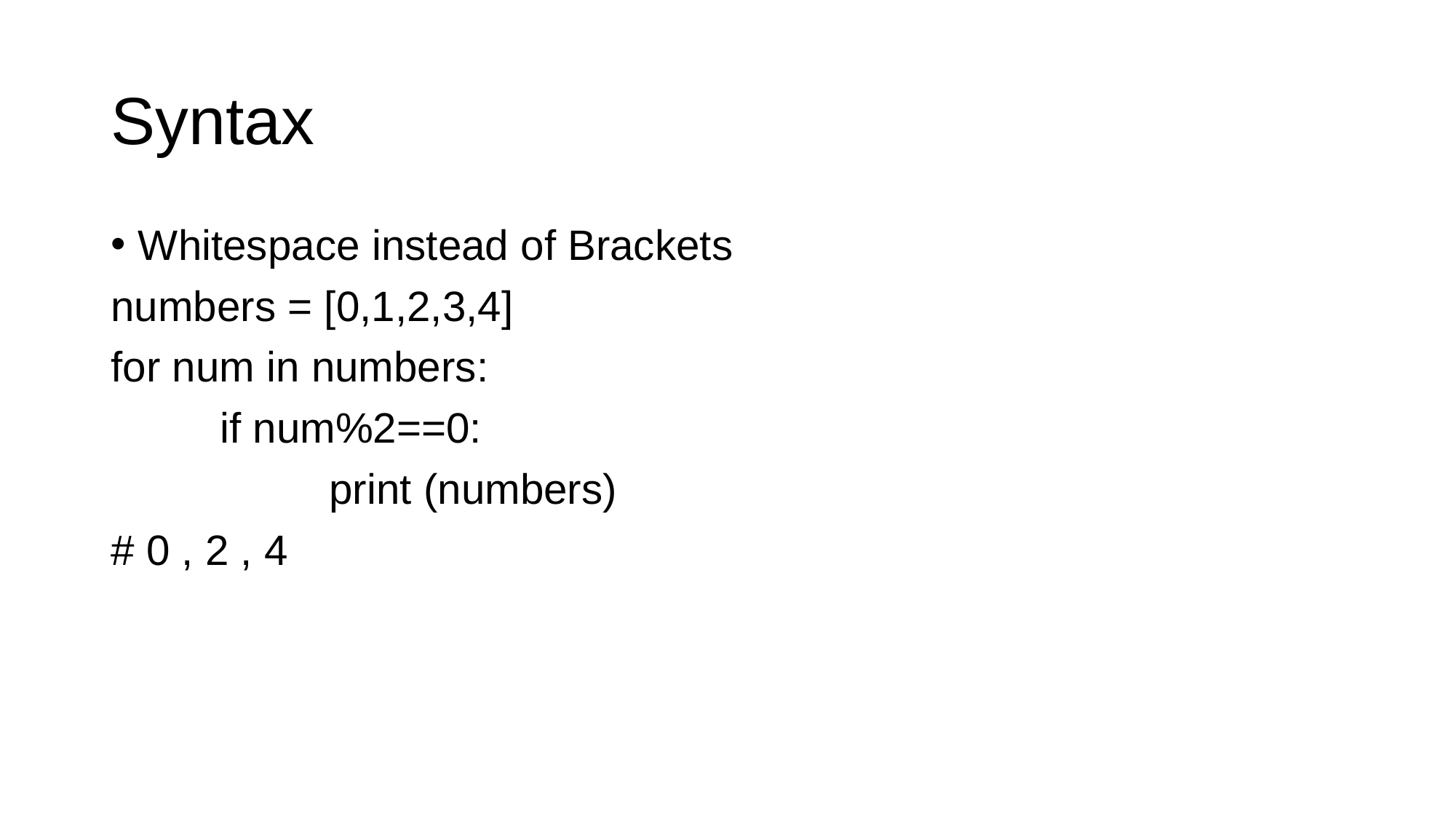

# Syntax
Whitespace instead of Brackets
numbers = [0,1,2,3,4]
for num in numbers:
	if num%2==0:
		print (numbers)
# 0 , 2 , 4